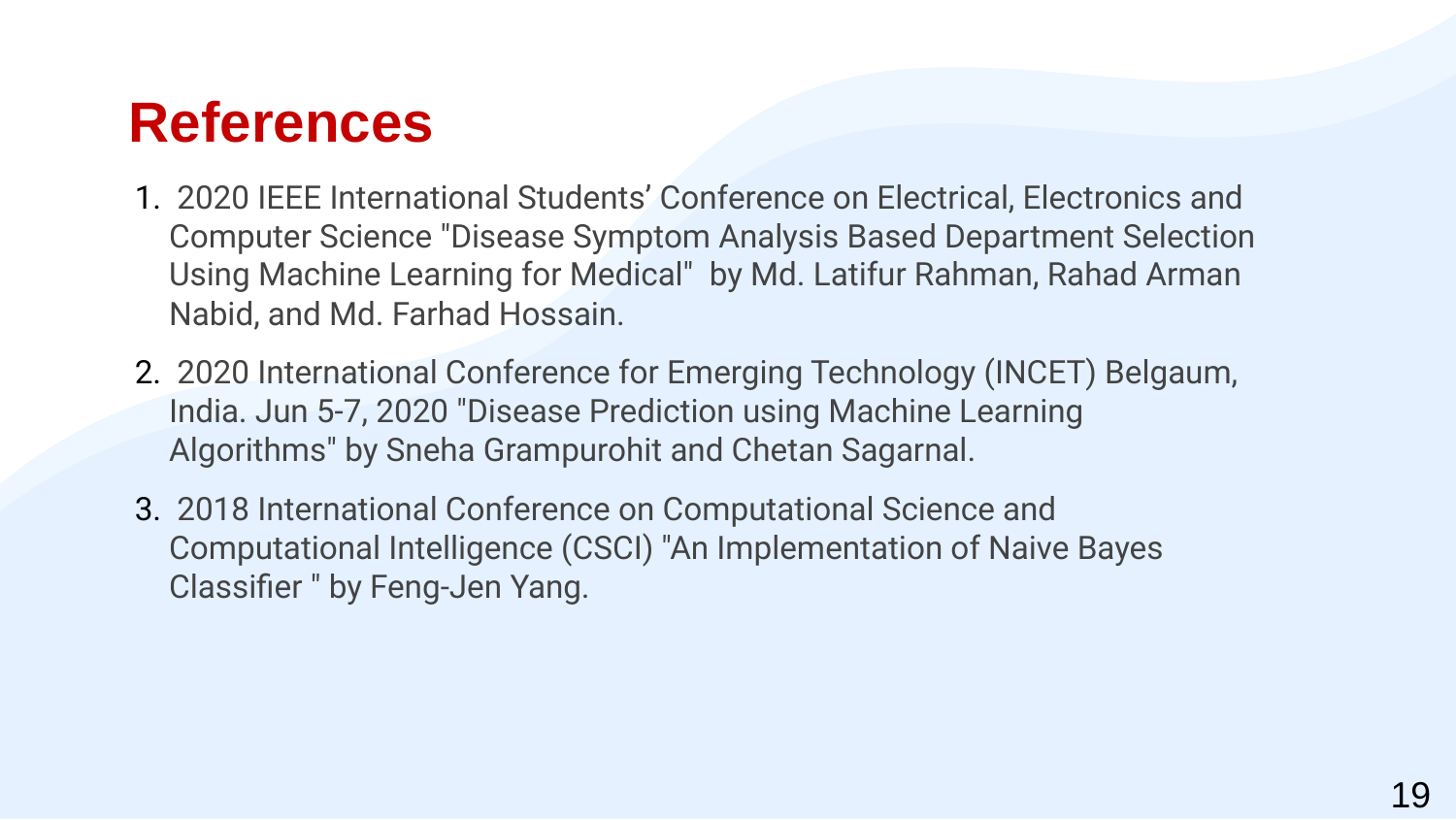

References
 2020 IEEE International Students’ Conference on Electrical, Electronics and Computer Science "Disease Symptom Analysis Based Department Selection Using Machine Learning for Medical"  by Md. Latifur Rahman, Rahad Arman Nabid, and Md. Farhad Hossain.
 2020 International Conference for Emerging Technology (INCET) Belgaum, India. Jun 5-7, 2020 "Disease Prediction using Machine Learning Algorithms" by Sneha Grampurohit and Chetan Sagarnal.
 2018 International Conference on Computational Science and Computational Intelligence (CSCI) "An Implementation of Naive Bayes Classifier " by Feng-Jen Yang.
19